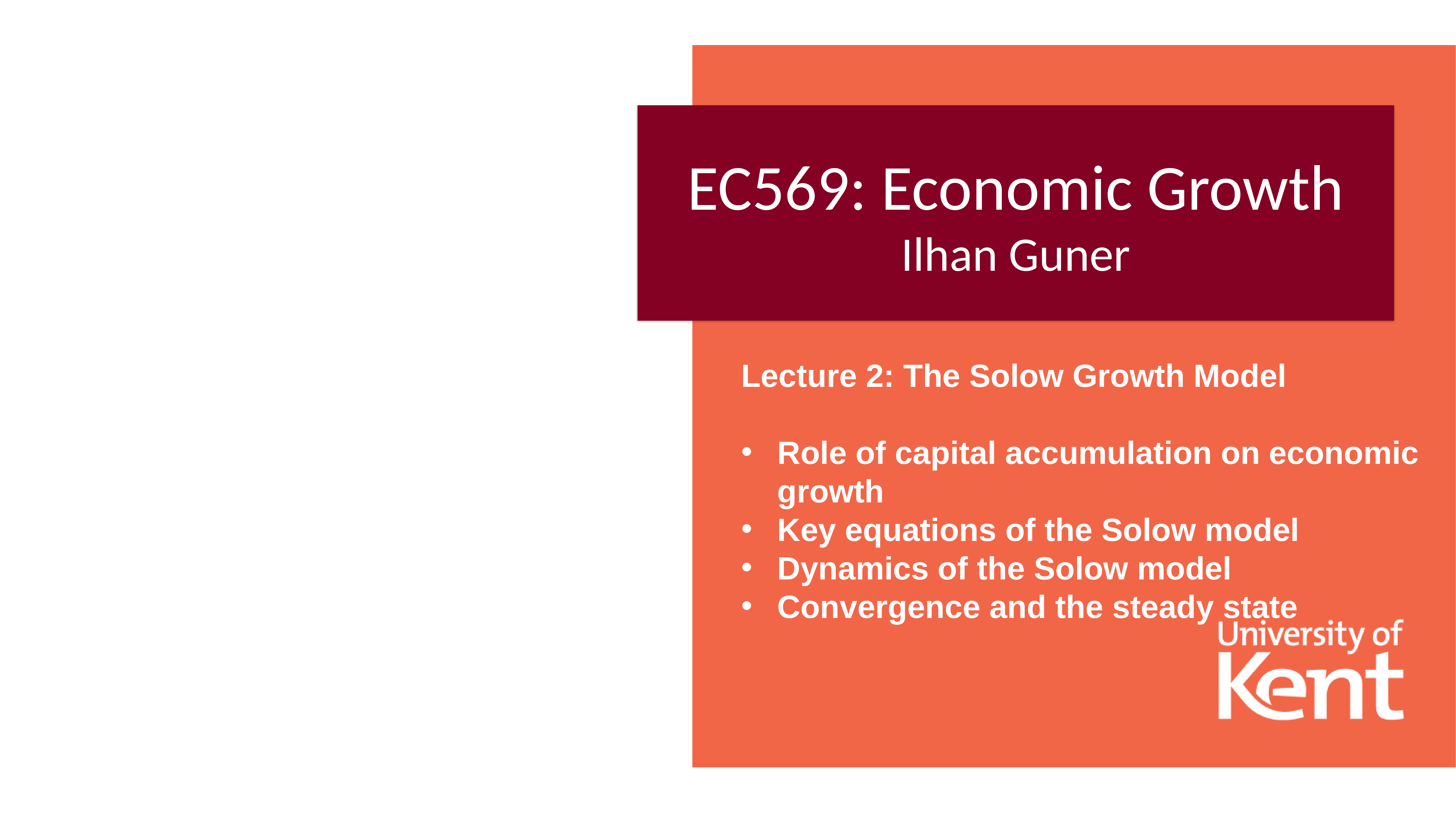

This is a ‘brand lite’ template, it can be used when communicating with current students about non-academic activities.

Brand lite must not be used to communicate with potential students

Select the section of text you want to update and type/insert your poster copy.

If cutting and pasting from another file, click on the mini clipboard icon after pasting, select “Keep Text Only” to preserve the font style in this template.

Do’s
Only use the approved
fonts, Century Schoolbook and Arial
Keep your copy short and concise
Only use good quality images
See the guidelines for images at www.kent.ac.uk/brand/visual/images.html
View a gallery of images at www.flickr.com/photos/universityofkentidentity/sets/
Make sure your image is correctly proportioned, check – Picture format > Size > Scale – the height and width % should be the same
Make sure your have copyright permission to use the image

Do not’s
Add more colours
Use images that appear out of focus or pixelated

Saving as a JPG
File menu
PowerPoint 2016
Export > Format JPEG
> size w 2560 x h 1440
PowerPoint 2011
Save As > Format JPEG >
Options > size w2560 x h1440

EC569: Economic Growth
Ilhan Guner
Lecture 2: The Solow Growth Model

Role of capital accumulation on economic growth
Key equations of the Solow model
Dynamics of the Solow model
Convergence and the steady state